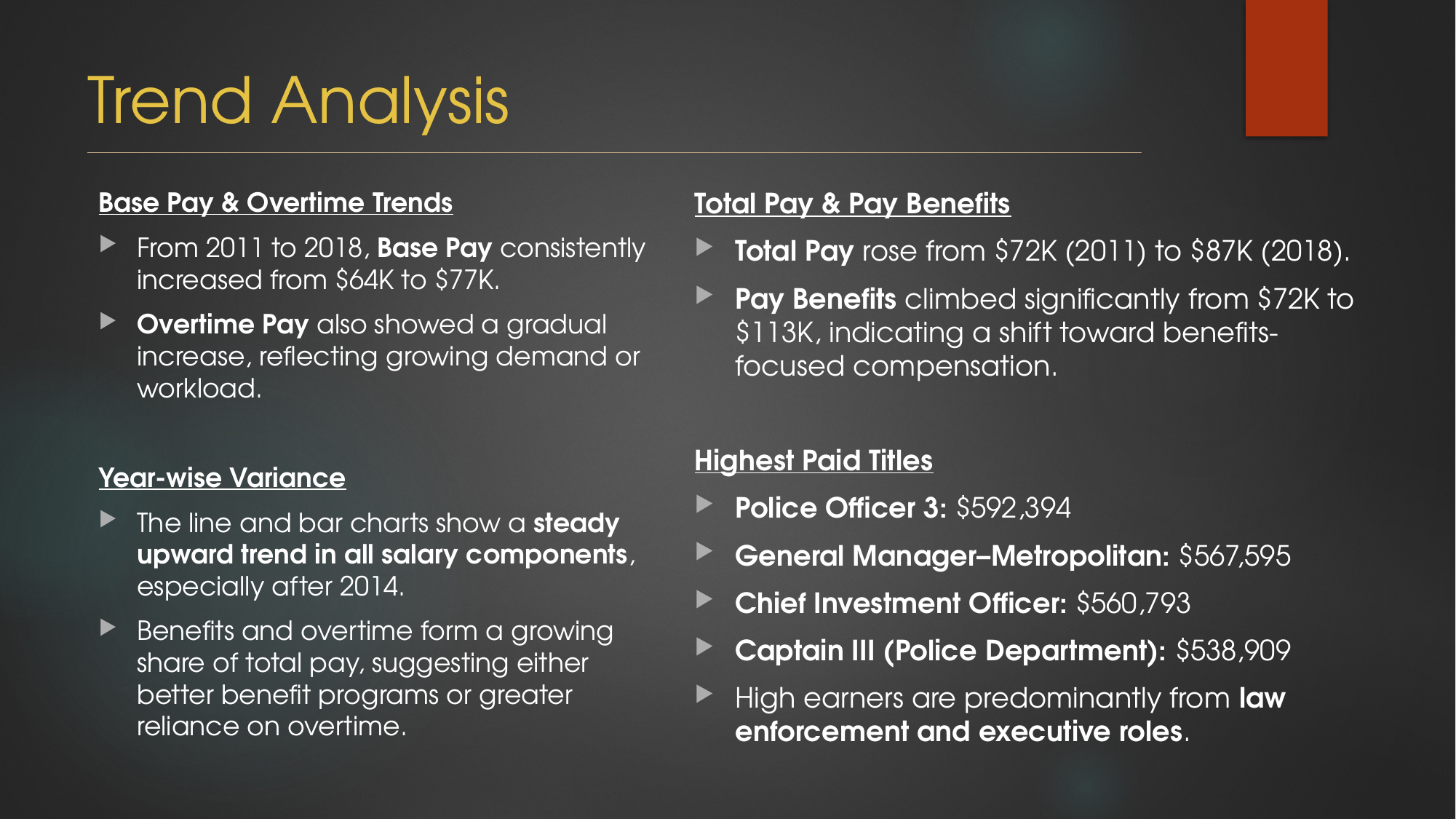

Trend Analysis
Base Pay & Overtime Trends
From 2011 to 2018, Base Pay consistently increased from $64K to $77K.
Overtime Pay also showed a gradual increase, reflecting growing demand or workload.

Year-wise Variance
The line and bar charts show a steady upward trend in all salary components, especially after 2014.
Benefits and overtime form a growing share of total pay, suggesting either better benefit programs or greater reliance on overtime.

Total Pay & Pay Benefits
Total Pay rose from $72K (2011) to $87K (2018).
Pay Benefits climbed significantly from $72K to $113K, indicating a shift toward benefits-focused compensation.

Highest Paid Titles
Police Officer 3: $592,394
General Manager–Metropolitan: $567,595
Chief Investment Officer: $560,793
Captain III (Police Department): $538,909
High earners are predominantly from law enforcement and executive roles.